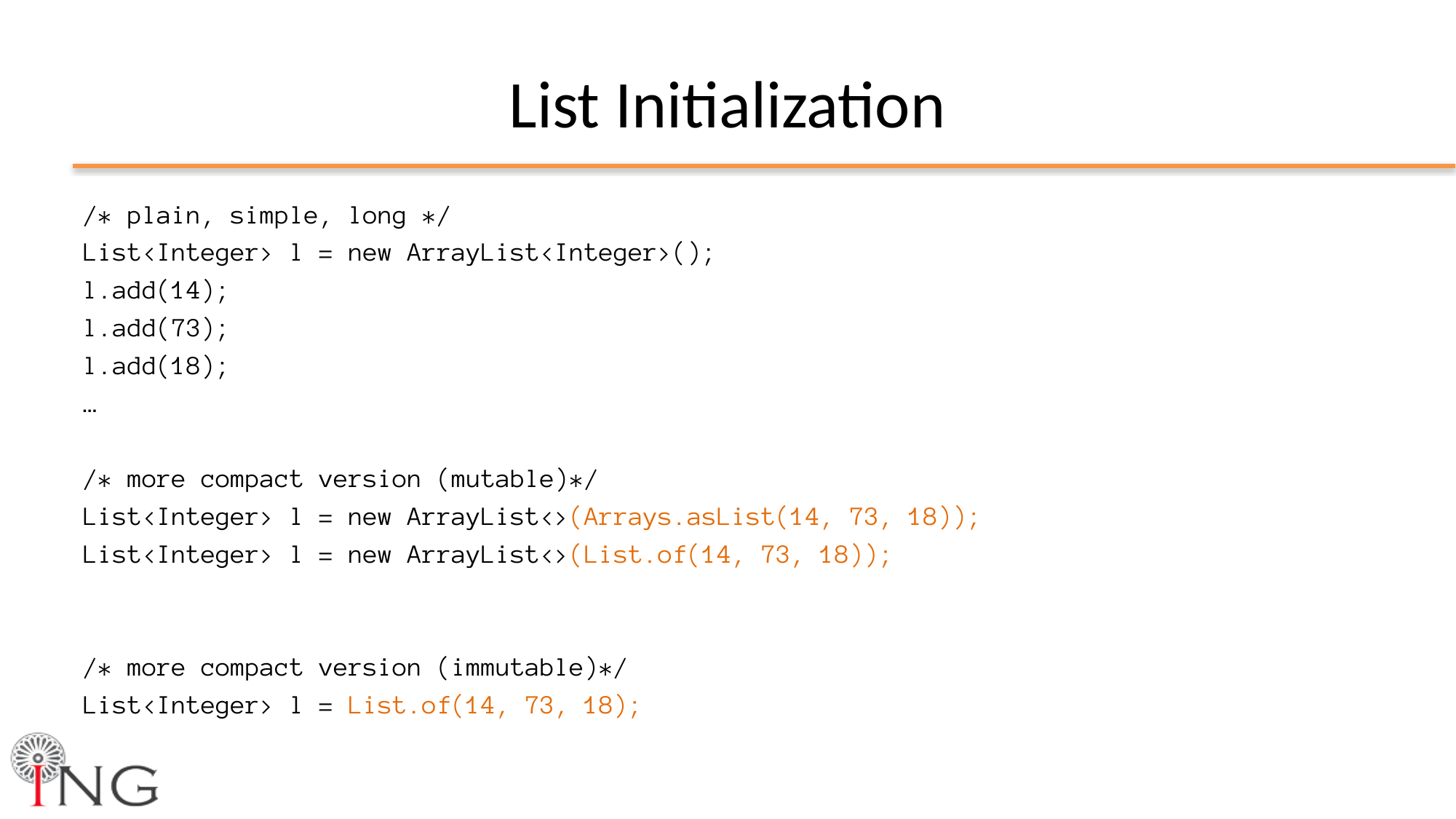

# List Initialization
/* plain, simple, long */
List<Integer> l = new ArrayList<Integer>();
l.add(14);
l.add(73);
l.add(18);
…

/* more compact version (mutable)*/
List<Integer> l = new ArrayList<>(Arrays.asList(14, 73, 18));
List<Integer> l = new ArrayList<>(List.of(14, 73, 18));

/* more compact version (immutable)*/
List<Integer> l = List.of(14, 73, 18);